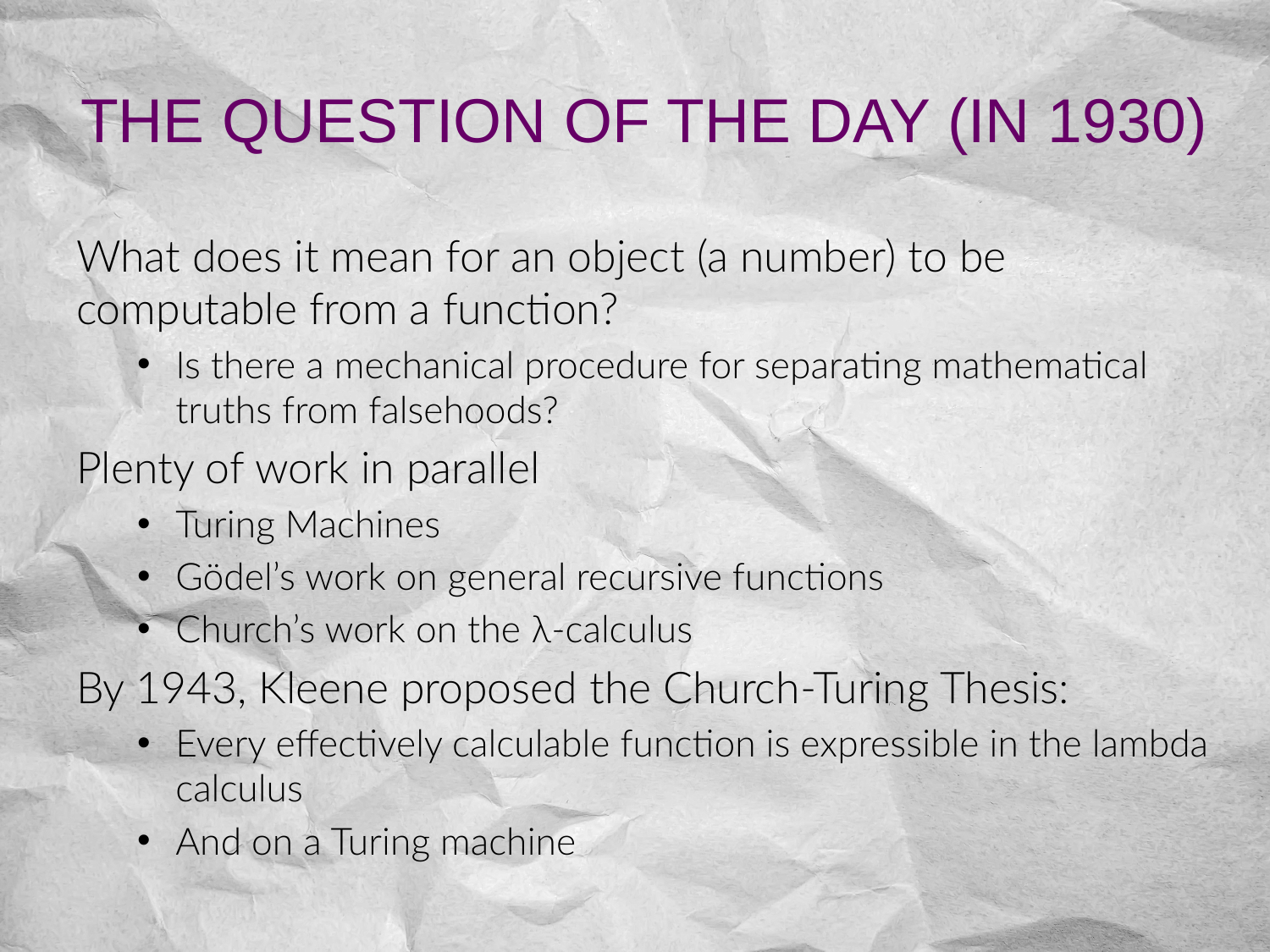

# The question of the day (in 1930)
What does it mean for an object (a number) to be computable from a function?
Is there a mechanical procedure for separating mathematical truths from falsehoods?
Plenty of work in parallel
Turing Machines
Gödel’s work on general recursive functions
Church’s work on the λ-calculus
By 1943, Kleene proposed the Church-Turing Thesis:
Every effectively calculable function is expressible in the lambda calculus
And on a Turing machine